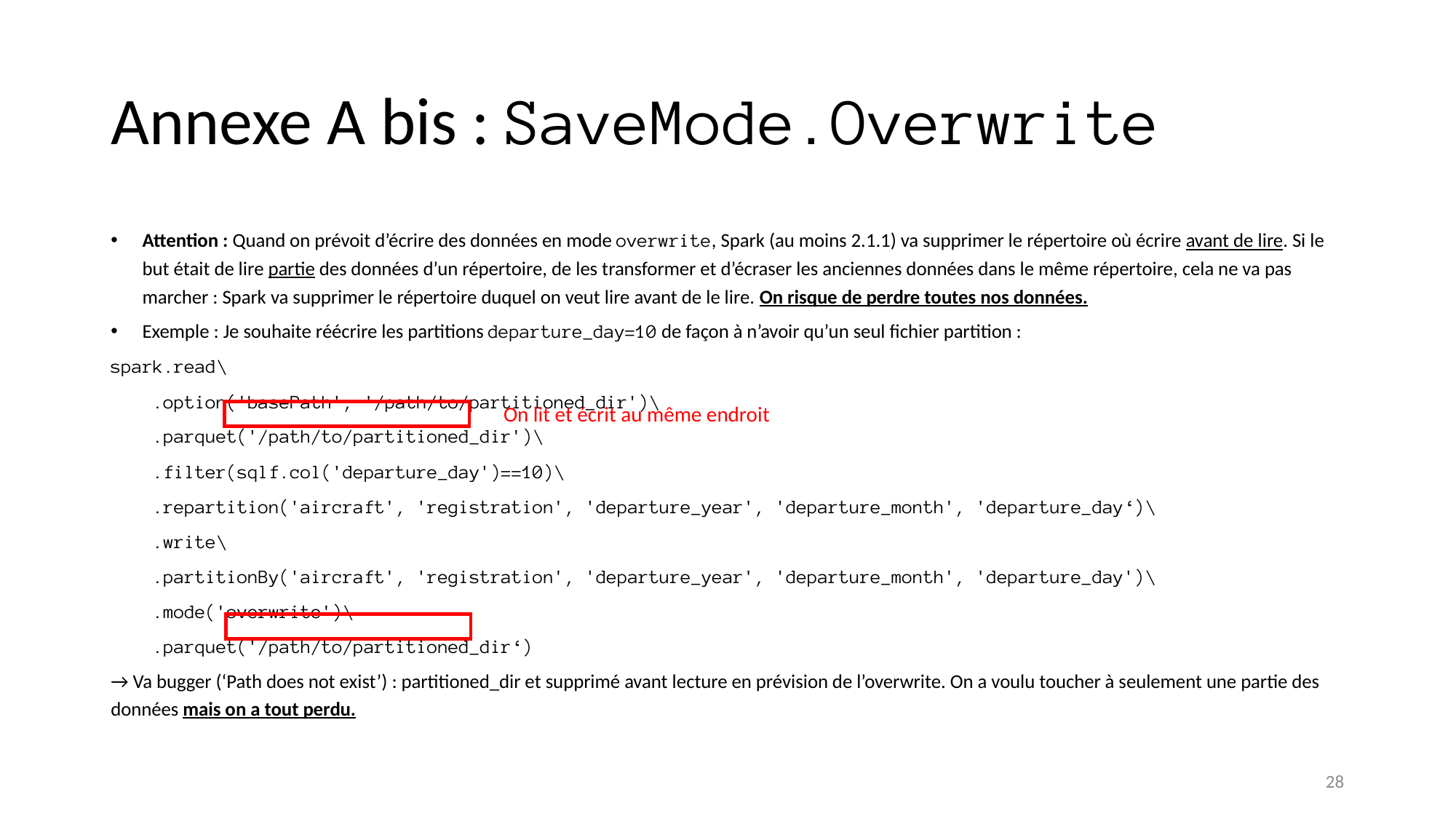

# Annexe A bis : SaveMode.Overwrite
Attention : Quand on prévoit d’écrire des données en mode overwrite, Spark (au moins 2.1.1) va supprimer le répertoire où écrire avant de lire. Si le but était de lire partie des données d’un répertoire, de les transformer et d’écraser les anciennes données dans le même répertoire, cela ne va pas marcher : Spark va supprimer le répertoire duquel on veut lire avant de le lire. On risque de perdre toutes nos données.
Exemple : Je souhaite réécrire les partitions departure_day=10 de façon à n’avoir qu’un seul fichier partition :
spark.read\
    .option('basePath', '/path/to/partitioned_dir')\
    .parquet('/path/to/partitioned_dir')\
    .filter(sqlf.col('departure_day')==10)\
    .repartition('aircraft', 'registration', 'departure_year', 'departure_month', 'departure_day‘)\
    .write\
    .partitionBy('aircraft', 'registration', 'departure_year', 'departure_month', 'departure_day')\
    .mode('overwrite')\
    .parquet('/path/to/partitioned_dir‘)
→ Va bugger (‘Path does not exist’) : partitioned_dir et supprimé avant lecture en prévision de l’overwrite. On a voulu toucher à seulement une partie des données mais on a tout perdu.
On lit et écrit au même endroit

28